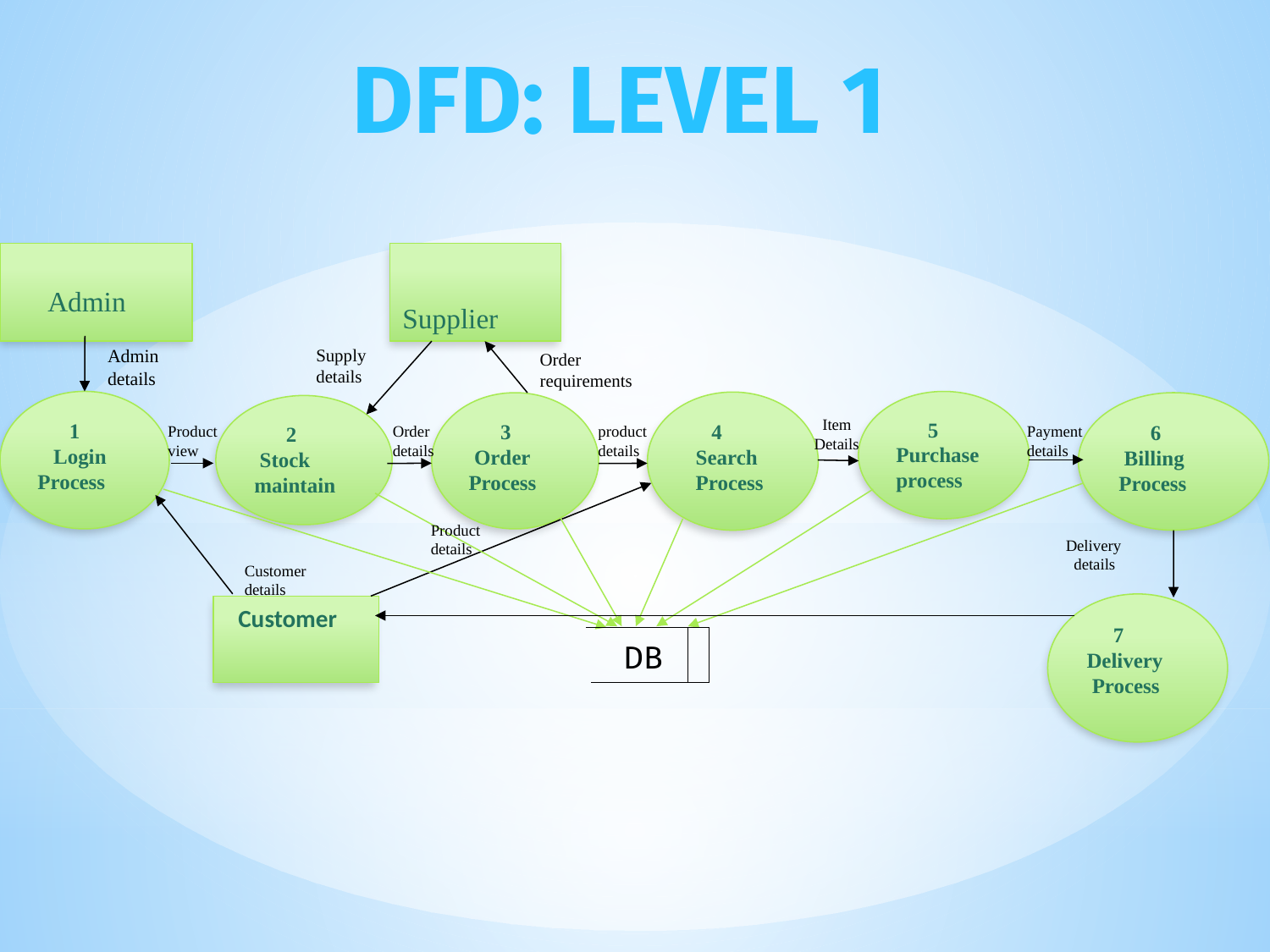

# DFD: LEVEL 1

Supplier

     Admin
    Supply
    details
Admin
details
Order
requirements
      5
Purchase
process
      1
   Login
Process
     4
  Search
  Process
      3
 Order
Process
      6
 Billing
Process
      2
 Stock
maintain
    Item
  Details
Product
view
Order
details
product
details
Payment
details
Product
details
      Delivery
        details
Customer
details
     7 Delivery
 Process
   Customer
   DB